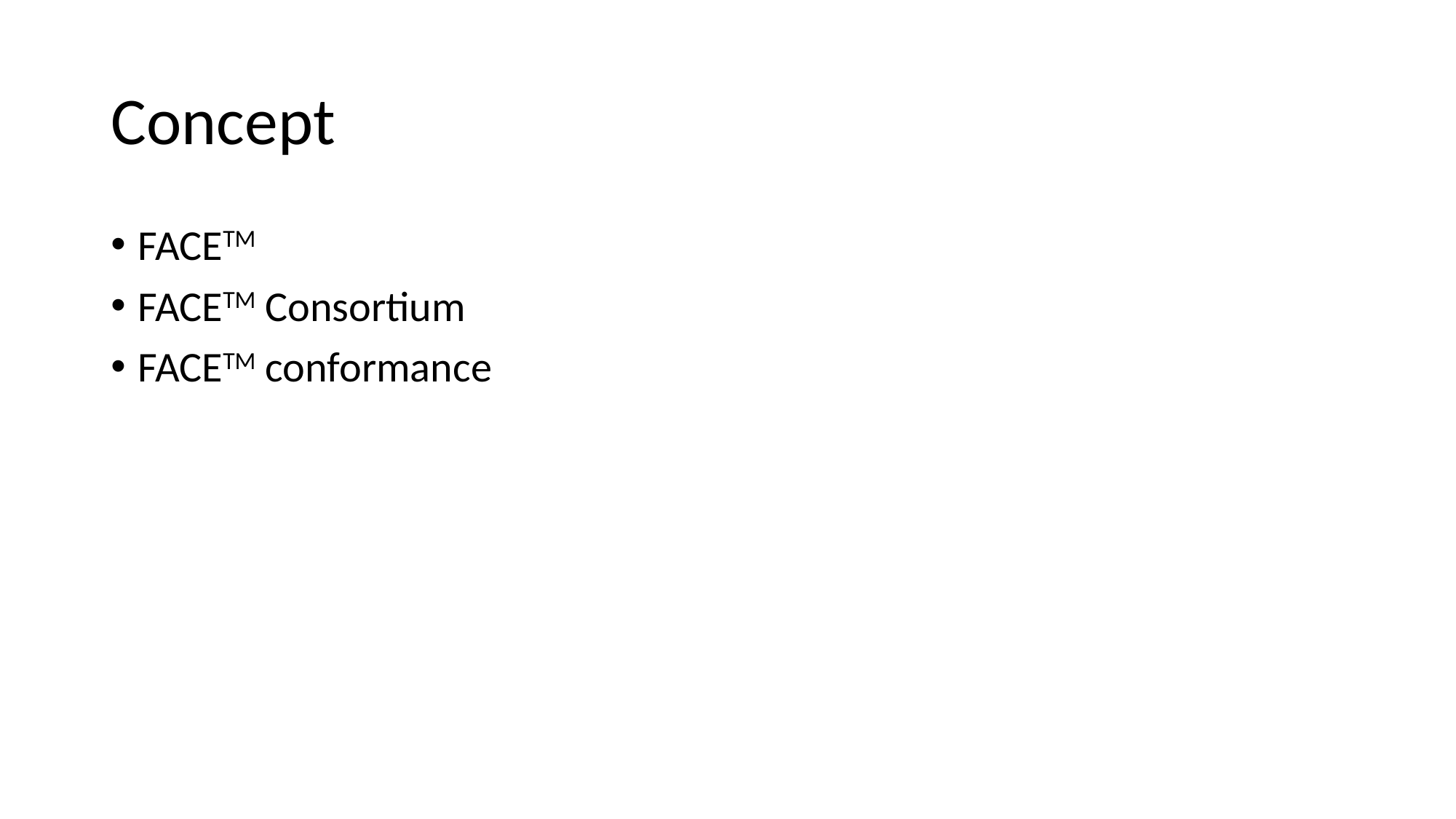

# Concept
FACETM
FACETM Consortium
FACETM conformance